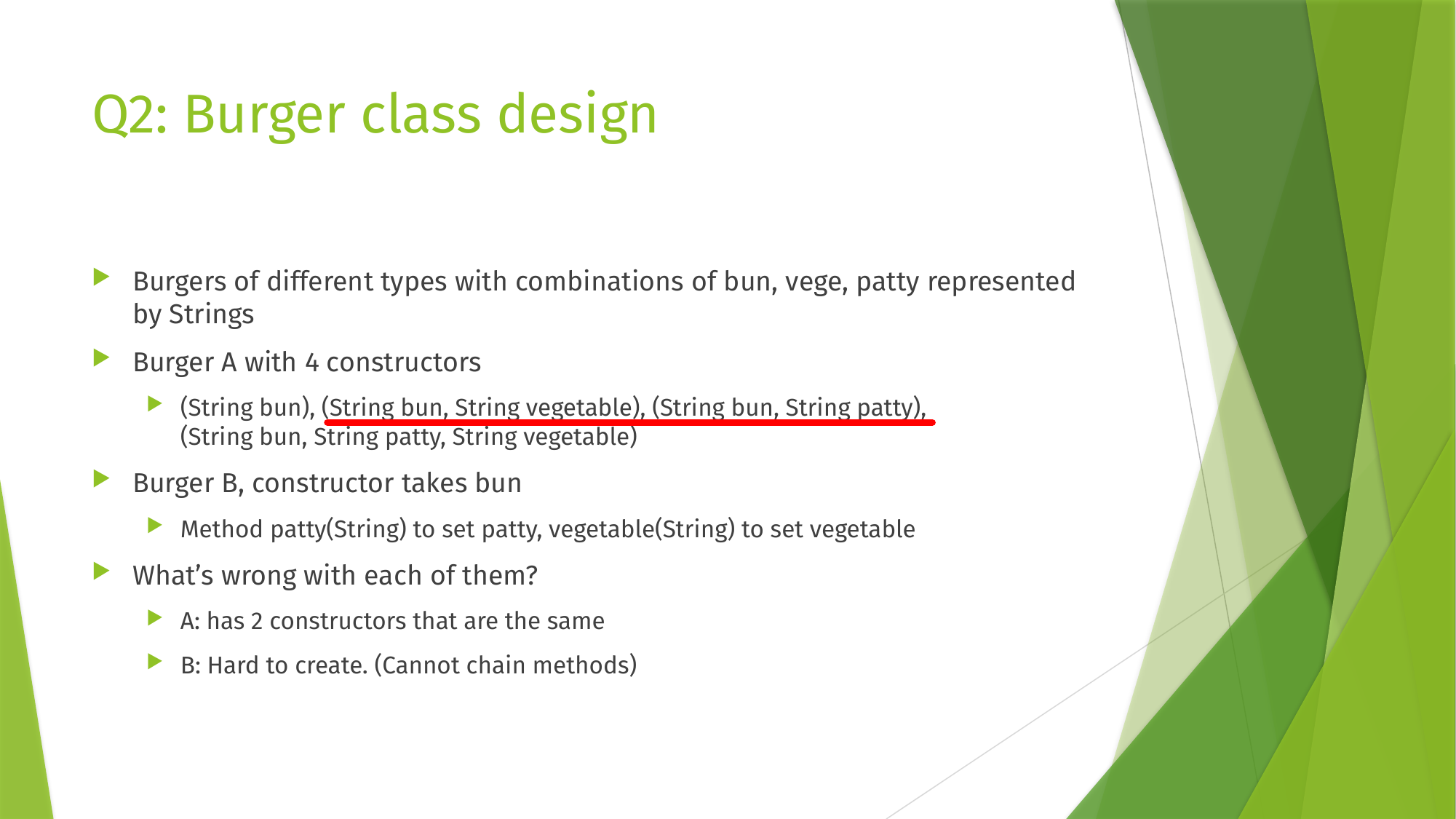

# Q2: Burger class design
Burgers of different types with combinations of bun, vege, patty represented by Strings
Burger A with 4 constructors
(String bun), (String bun, String vegetable), (String bun, String patty),
(String bun, String patty, String vegetable)
Burger B, constructor takes bun
Method patty(String) to set patty, vegetable(String) to set vegetable
What’s wrong with each of them?
A: has 2 constructors that are the same
B: Hard to create. (Cannot chain methods)